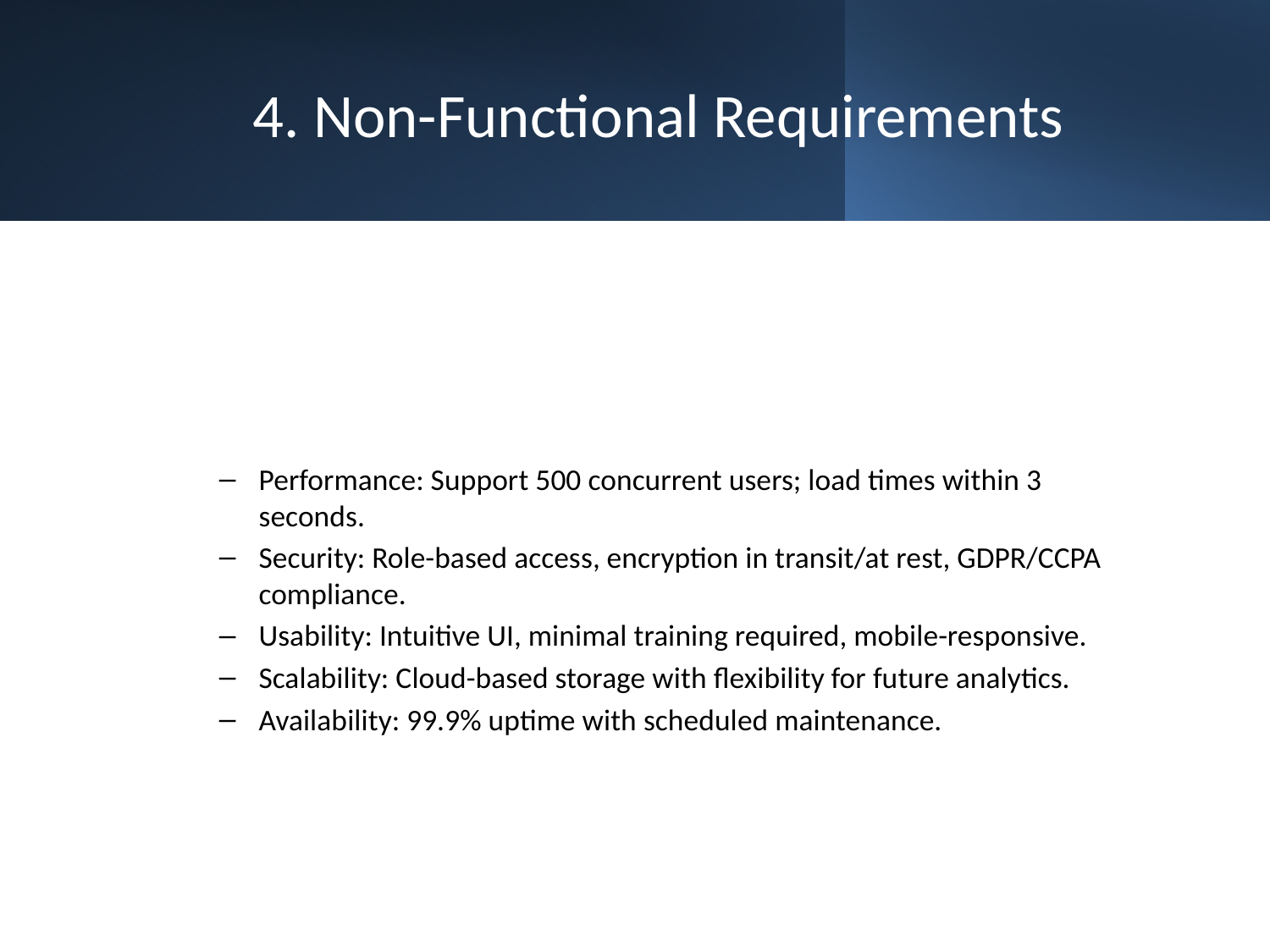

# 4. Non-Functional Requirements

Performance: Support 500 concurrent users; load times within 3 seconds.
Security: Role-based access, encryption in transit/at rest, GDPR/CCPA compliance.
Usability: Intuitive UI, minimal training required, mobile-responsive.
Scalability: Cloud-based storage with flexibility for future analytics.
Availability: 99.9% uptime with scheduled maintenance.